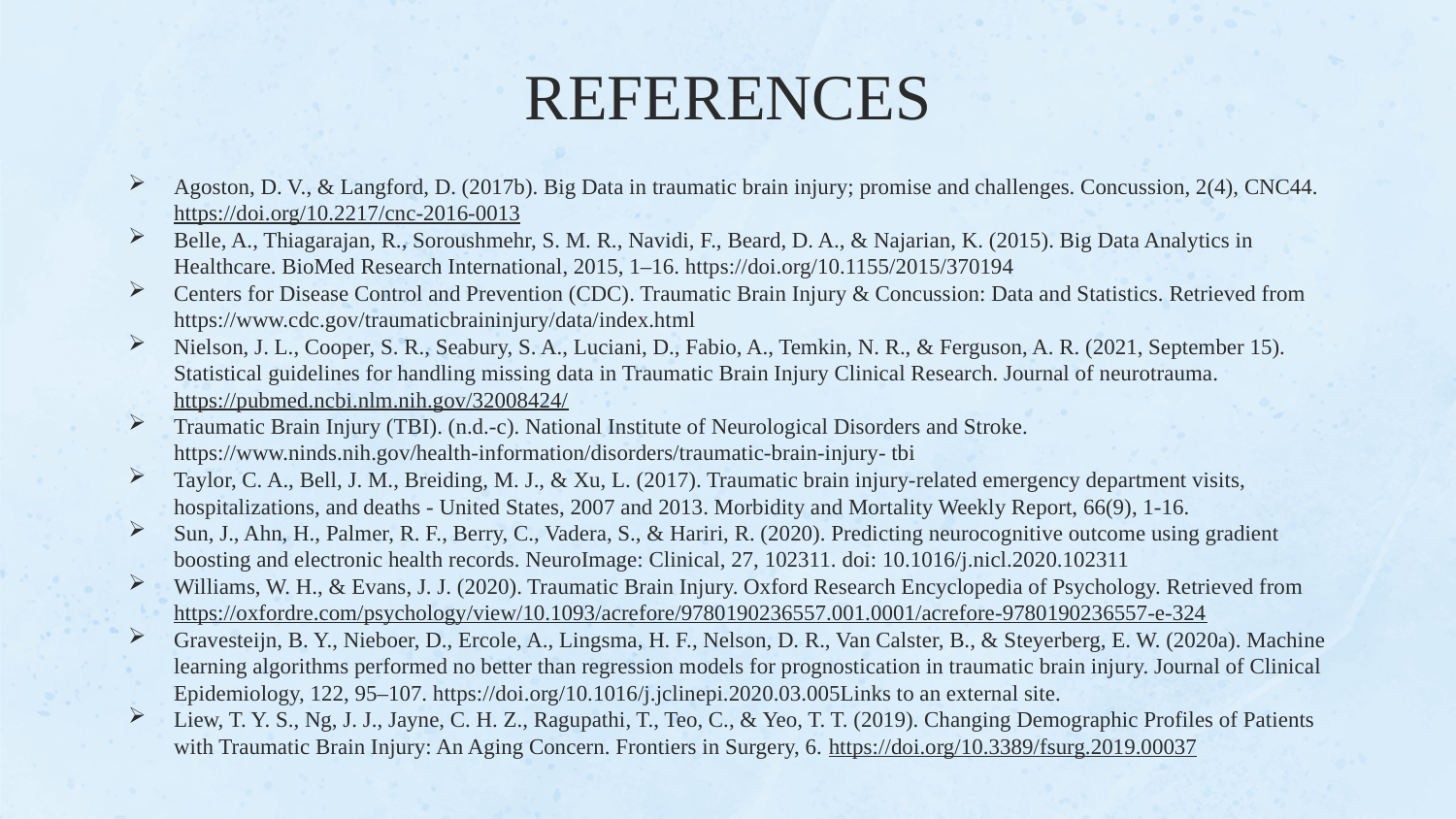

# REFERENCES
Agoston, D. V., & Langford, D. (2017b). Big Data in traumatic brain injury; promise and challenges. Concussion, 2(4), CNC44. https://doi.org/10.2217/cnc-2016-0013
Belle, A., Thiagarajan, R., Soroushmehr, S. M. R., Navidi, F., Beard, D. A., & Najarian, K. (2015). Big Data Analytics in Healthcare. BioMed Research International, 2015, 1–16. https://doi.org/10.1155/2015/370194
Centers for Disease Control and Prevention (CDC). Traumatic Brain Injury & Concussion: Data and Statistics. Retrieved from https://www.cdc.gov/traumaticbraininjury/data/index.html
Nielson, J. L., Cooper, S. R., Seabury, S. A., Luciani, D., Fabio, A., Temkin, N. R., & Ferguson, A. R. (2021, September 15). Statistical guidelines for handling missing data in Traumatic Brain Injury Clinical Research. Journal of neurotrauma. https://pubmed.ncbi.nlm.nih.gov/32008424/
Traumatic Brain Injury (TBI). (n.d.-c). National Institute of Neurological Disorders and Stroke. https://www.ninds.nih.gov/health-information/disorders/traumatic-brain-injury- tbi
Taylor, C. A., Bell, J. M., Breiding, M. J., & Xu, L. (2017). Traumatic brain injury-related emergency department visits, hospitalizations, and deaths - United States, 2007 and 2013. Morbidity and Mortality Weekly Report, 66(9), 1-16.
Sun, J., Ahn, H., Palmer, R. F., Berry, C., Vadera, S., & Hariri, R. (2020). Predicting neurocognitive outcome using gradient boosting and electronic health records. NeuroImage: Clinical, 27, 102311. doi: 10.1016/j.nicl.2020.102311
Williams, W. H., & Evans, J. J. (2020). Traumatic Brain Injury. Oxford Research Encyclopedia of Psychology. Retrieved from https://oxfordre.com/psychology/view/10.1093/acrefore/9780190236557.001.0001/acrefore-9780190236557-e-324
Gravesteijn, B. Y., Nieboer, D., Ercole, A., Lingsma, H. F., Nelson, D. R., Van Calster, B., & Steyerberg, E. W. (2020a). Machine learning algorithms performed no better than regression models for prognostication in traumatic brain injury. Journal of Clinical Epidemiology, 122, 95–107. https://doi.org/10.1016/j.jclinepi.2020.03.005Links to an external site.
Liew, T. Y. S., Ng, J. J., Jayne, C. H. Z., Ragupathi, T., Teo, C., & Yeo, T. T. (2019). Changing Demographic Profiles of Patients with Traumatic Brain Injury: An Aging Concern. Frontiers in Surgery, 6. https://doi.org/10.3389/fsurg.2019.00037